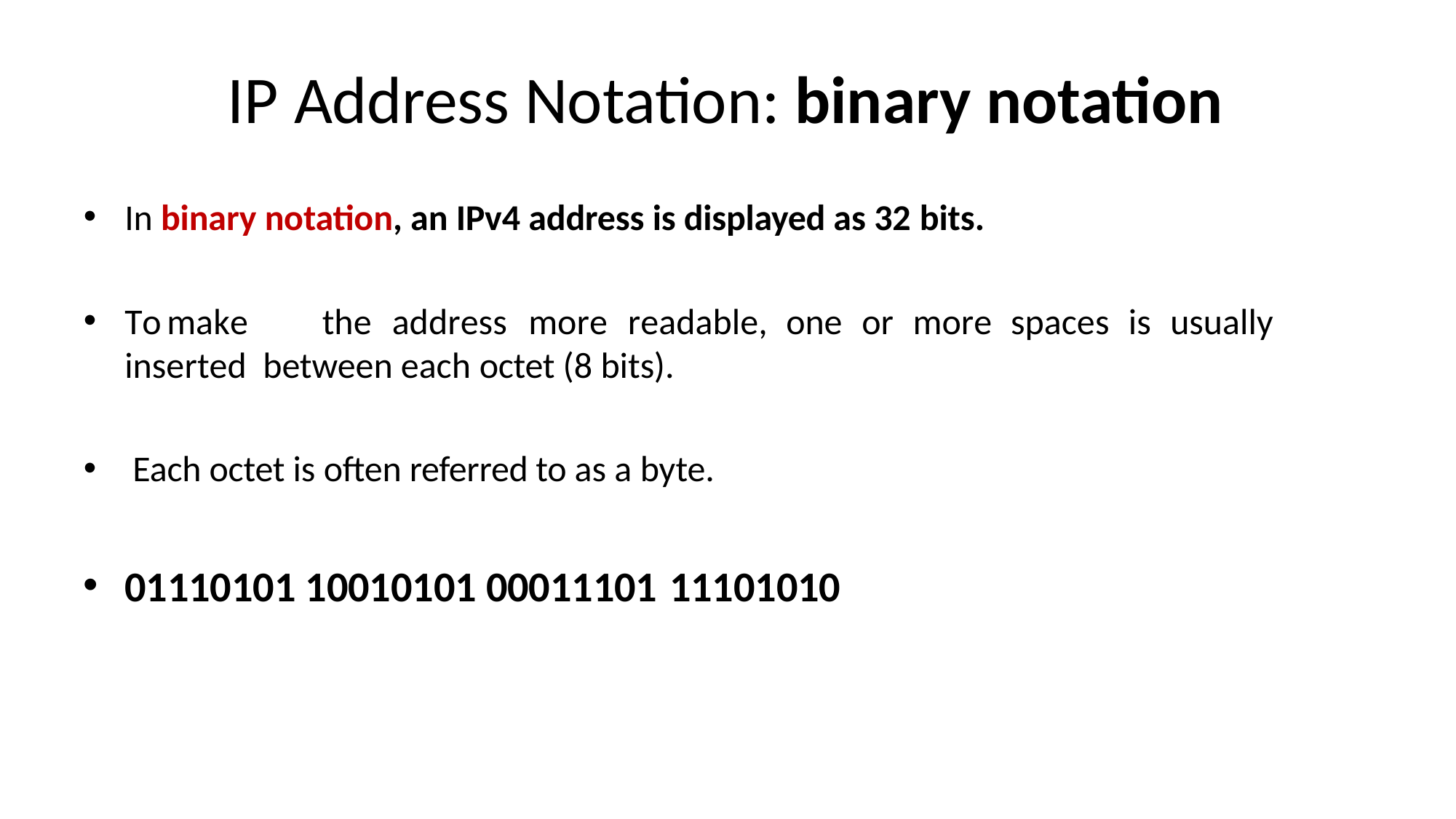

# IP Address Notation: binary notation
In binary notation, an IPv4 address is displayed as 32 bits.

To	make	the	address	more	readable,	one	or	more	spaces	is	usually	inserted  between each octet (8 bits).

Each octet is often referred to as a byte.

01110101 10010101 00011101 11101010